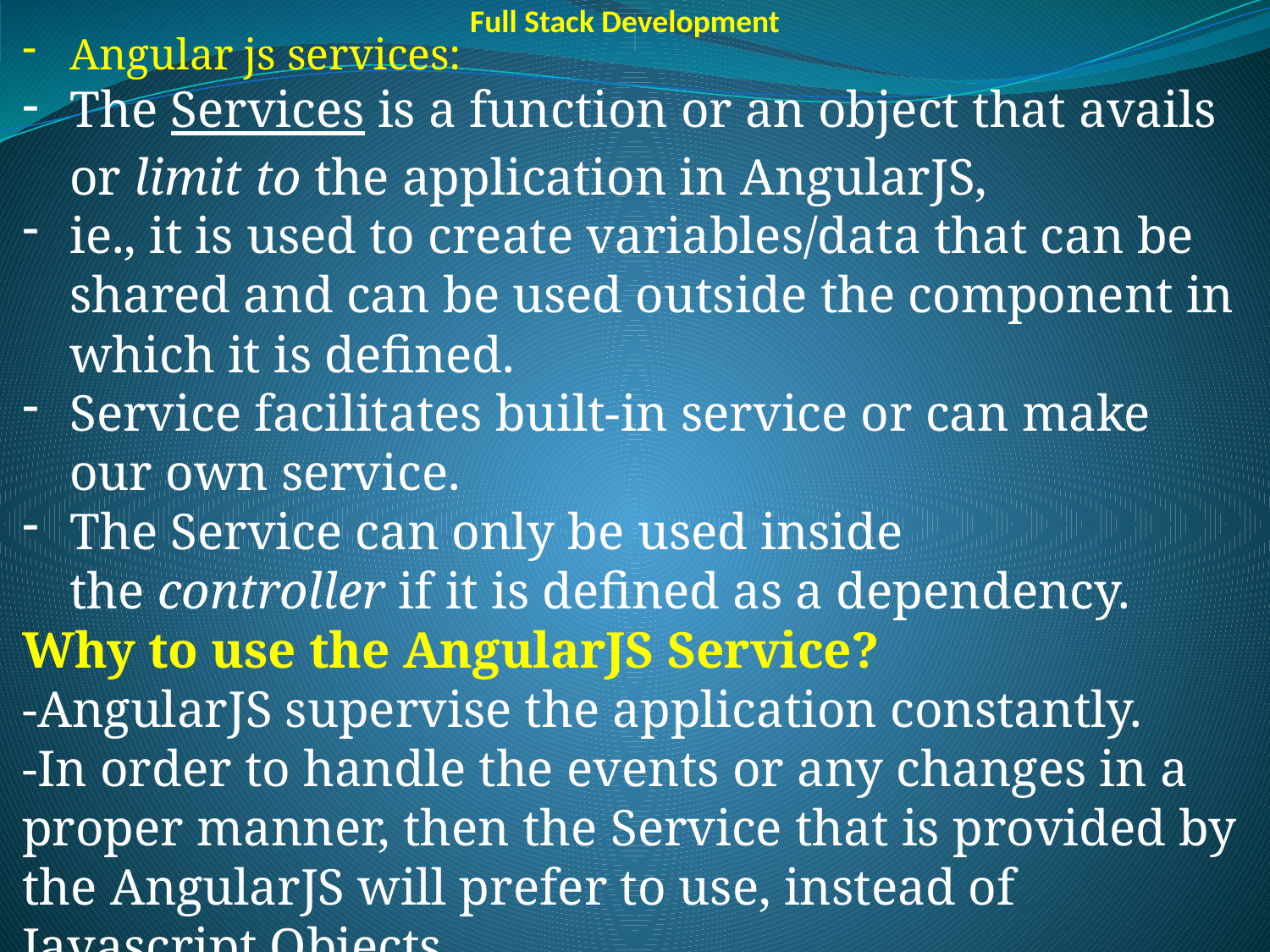

Full Stack Development

Angular js services:
The Services is a function or an object that avails or limit to the application in AngularJS,
ie., it is used to create variables/data that can be shared and can be used outside the component in which it is defined.
Service facilitates built-in service or can make our own service.
The Service can only be used inside the controller if it is defined as a dependency.
Why to use the AngularJS Service?
-AngularJS supervise the application constantly.
-In order to handle the events or any changes in a proper manner, then the Service that is provided by the AngularJS will prefer to use, instead of Javascript Objects.